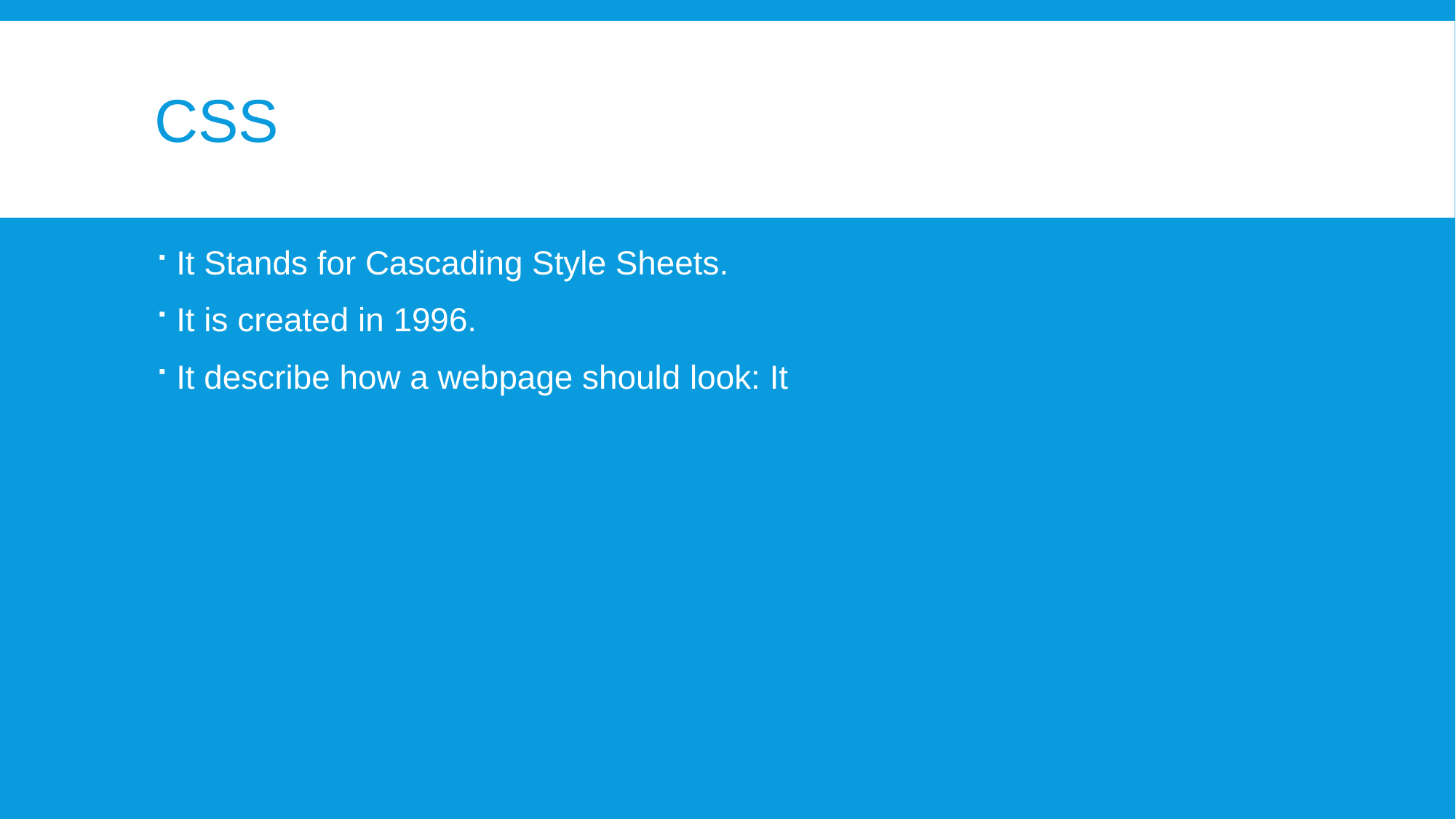

# cSS
It Stands for Cascading Style Sheets.
It is created in 1996.
It describe how a webpage should look: It